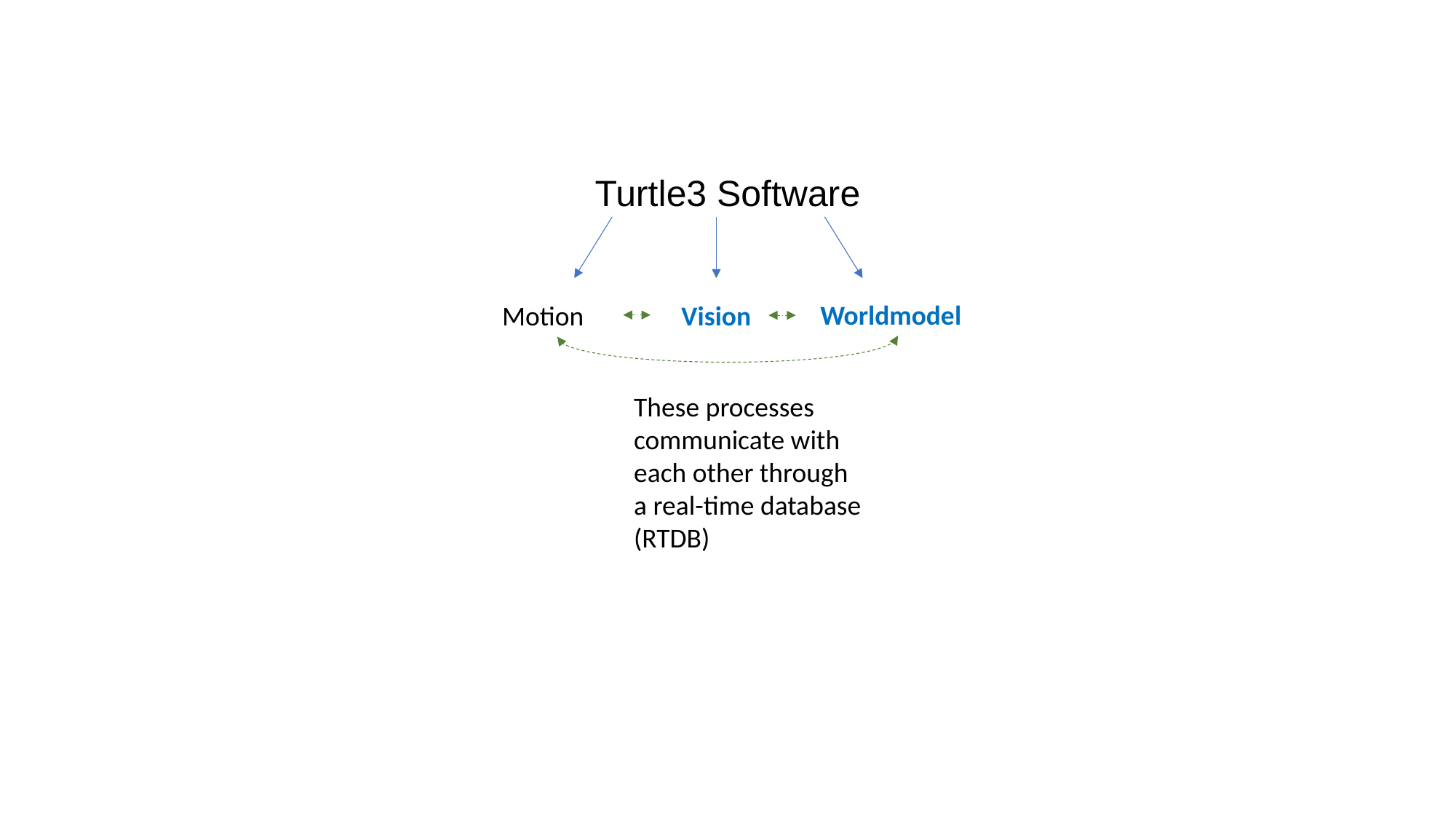

Turtle3 Software
Worldmodel
Motion
Vision
These processes communicate with each other through a real-time database (RTDB)